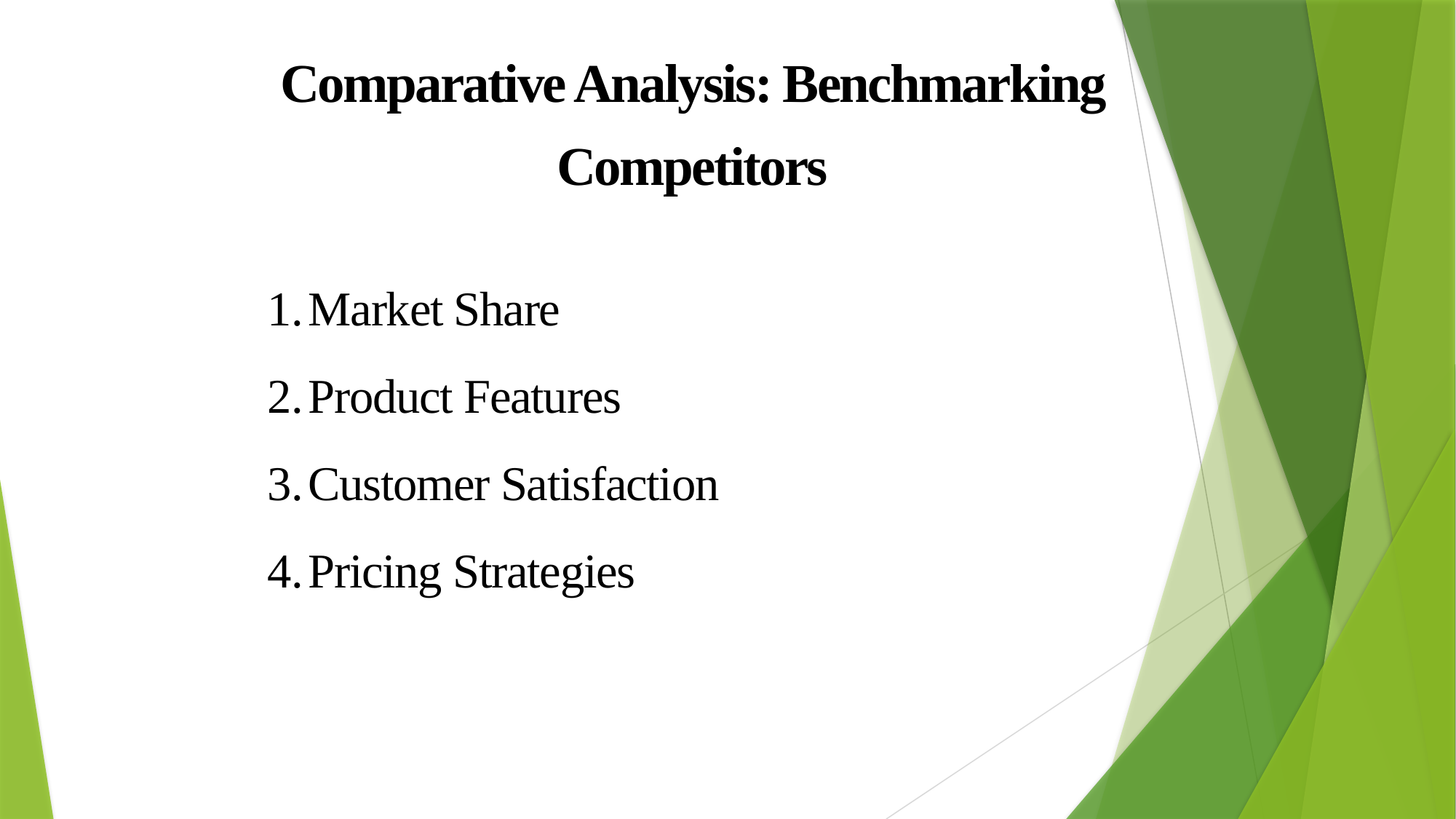

Comparative Analysis: Benchmarking Competitors
Market Share
Product Features
Customer Satisfaction
Pricing Strategies